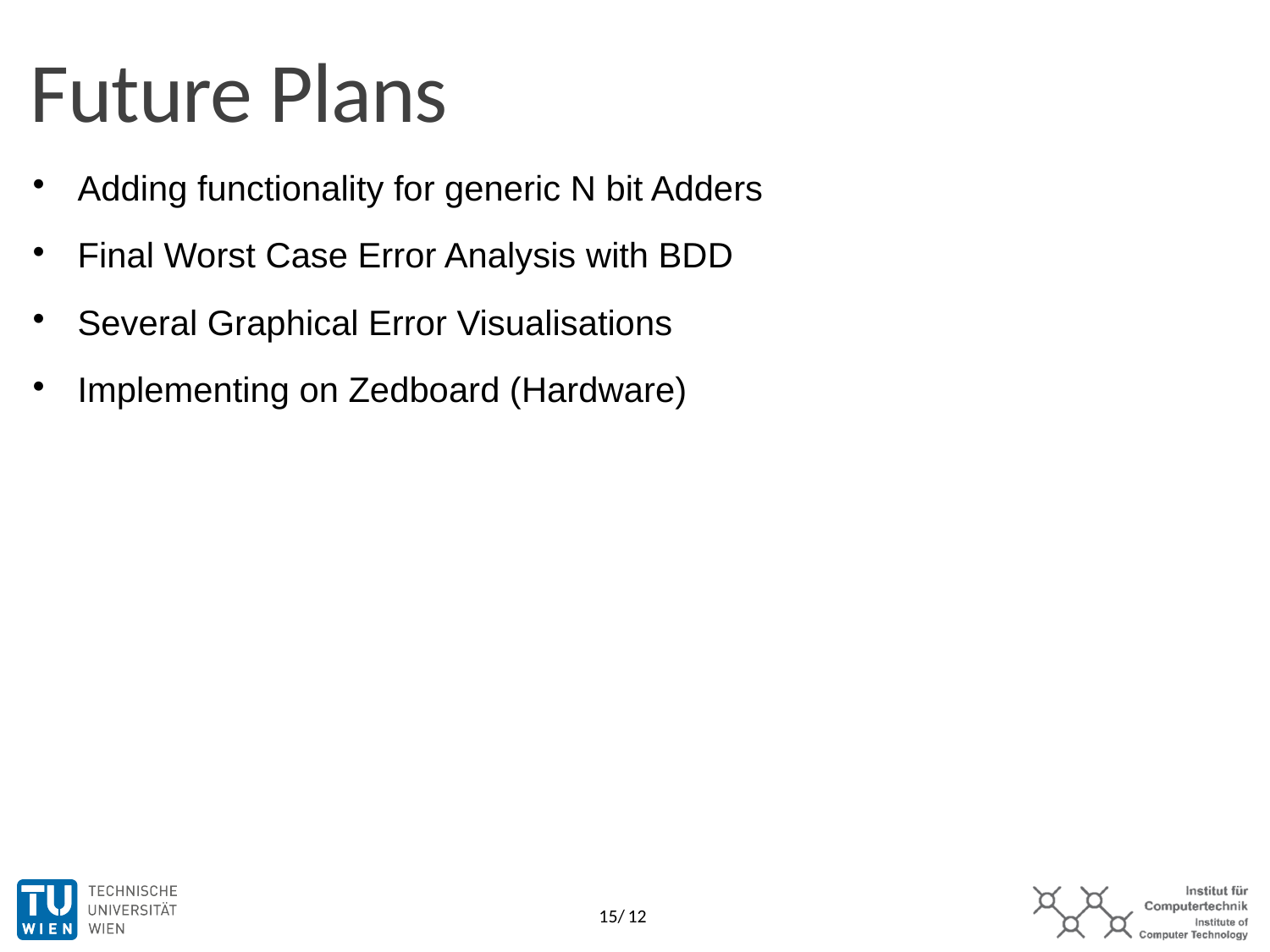

Future Plans
Adding functionality for generic N bit Adders
Final Worst Case Error Analysis with BDD
Several Graphical Error Visualisations
Implementing on Zedboard (Hardware)

15/